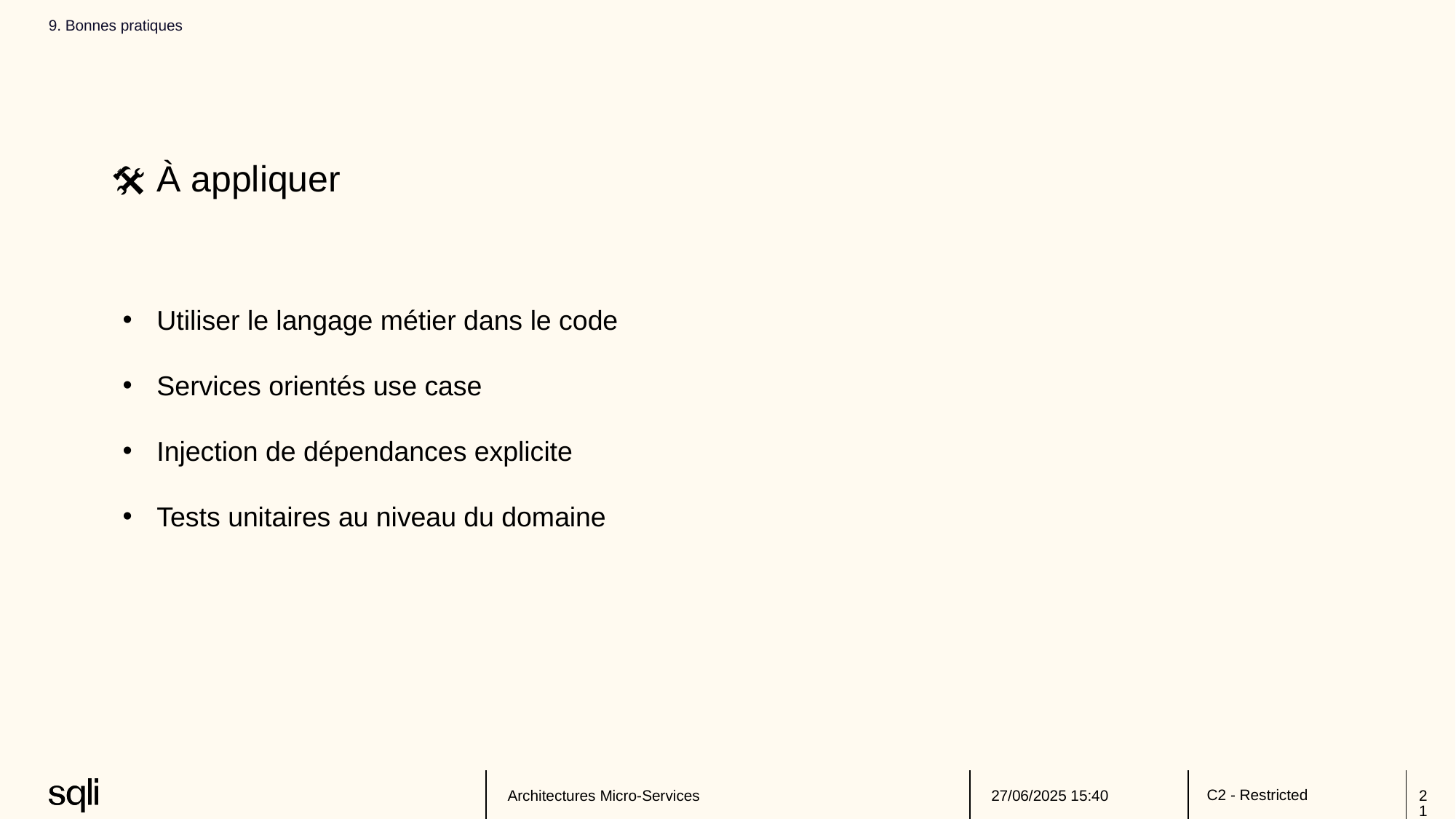

9. Bonnes pratiques
🛠️ À appliquer
Utiliser le langage métier dans le code
Services orientés use case
Injection de dépendances explicite
Tests unitaires au niveau du domaine
Architectures Micro-Services
27/06/2025 15:40
21